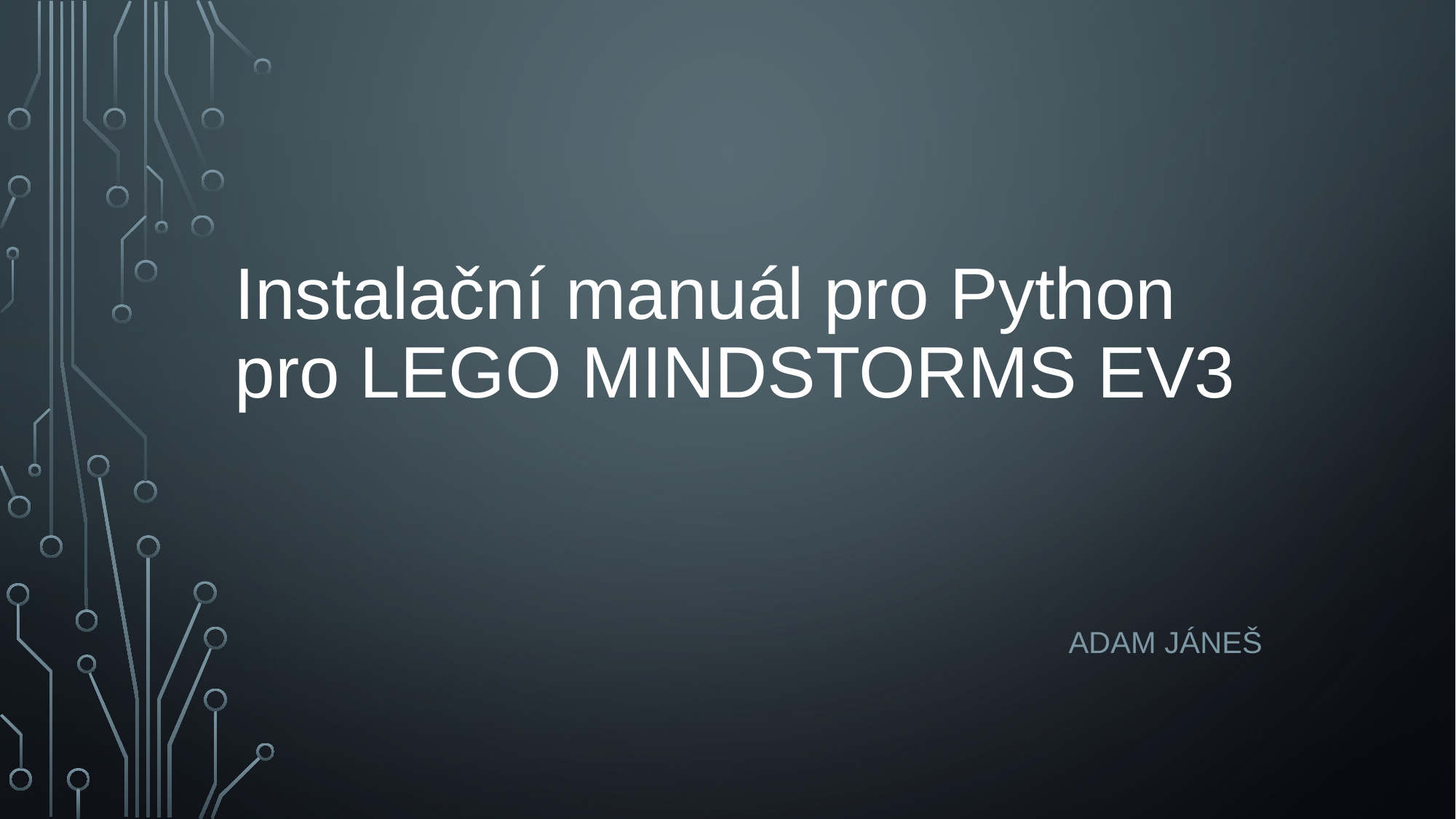

# Instalační manuál pro Python pro LEGO MINDSTORMS EV3
Adam Jáneš